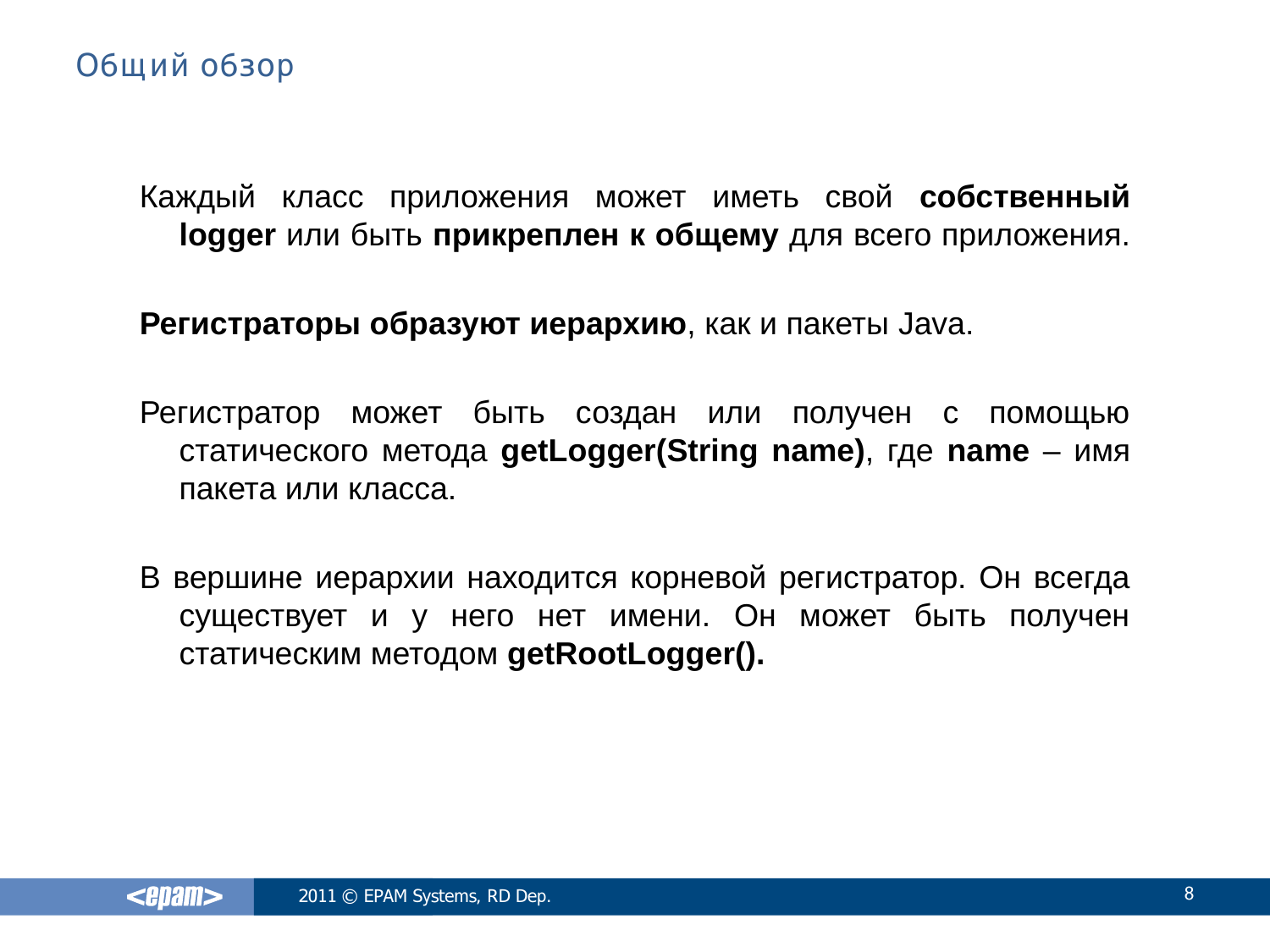

# Общий обзор
Каждый класс приложения может иметь свой собственный logger или быть прикреплен к общему для всего приложения.

Регистраторы образуют иерархию, как и пакеты Java.

Регистратор может быть создан или получен с помощью статического метода getLogger(String name), где name – имя пакета или класса.

В вершине иерархии находится корневой регистратор. Он всегда существует и у него нет имени. Он может быть получен статическим методом getRootLogger().

8
2011 © EPAM Systems, RD Dep.